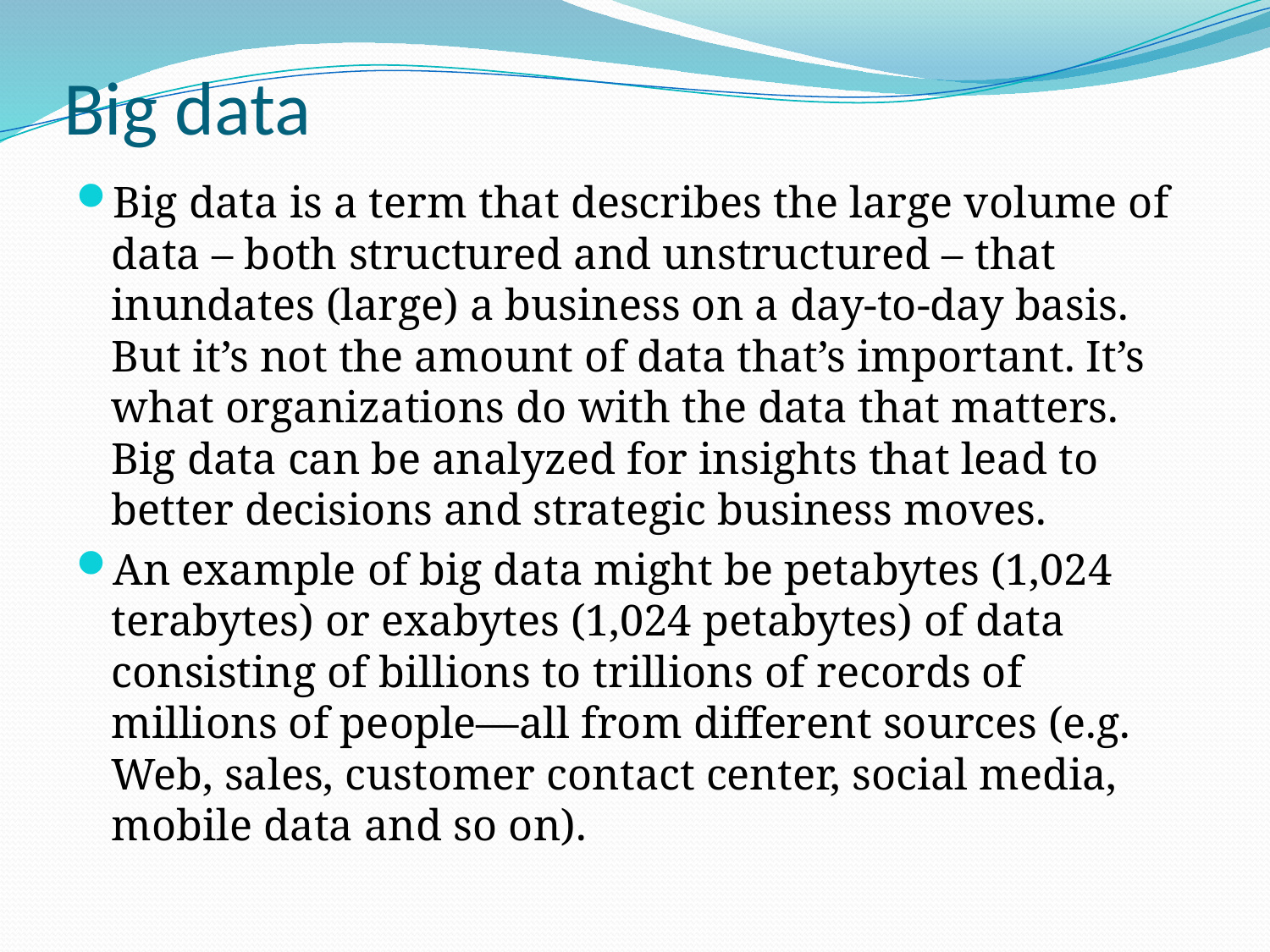

# Big data
Big data is a term that describes the large volume of data – both structured and unstructured – that inundates (large) a business on a day-to-day basis. But it’s not the amount of data that’s important. It’s what organizations do with the data that matters. Big data can be analyzed for insights that lead to better decisions and strategic business moves.
An example of big data might be petabytes (1,024 terabytes) or exabytes (1,024 petabytes) of data consisting of billions to trillions of records of millions of people—all from different sources (e.g. Web, sales, customer contact center, social media, mobile data and so on).